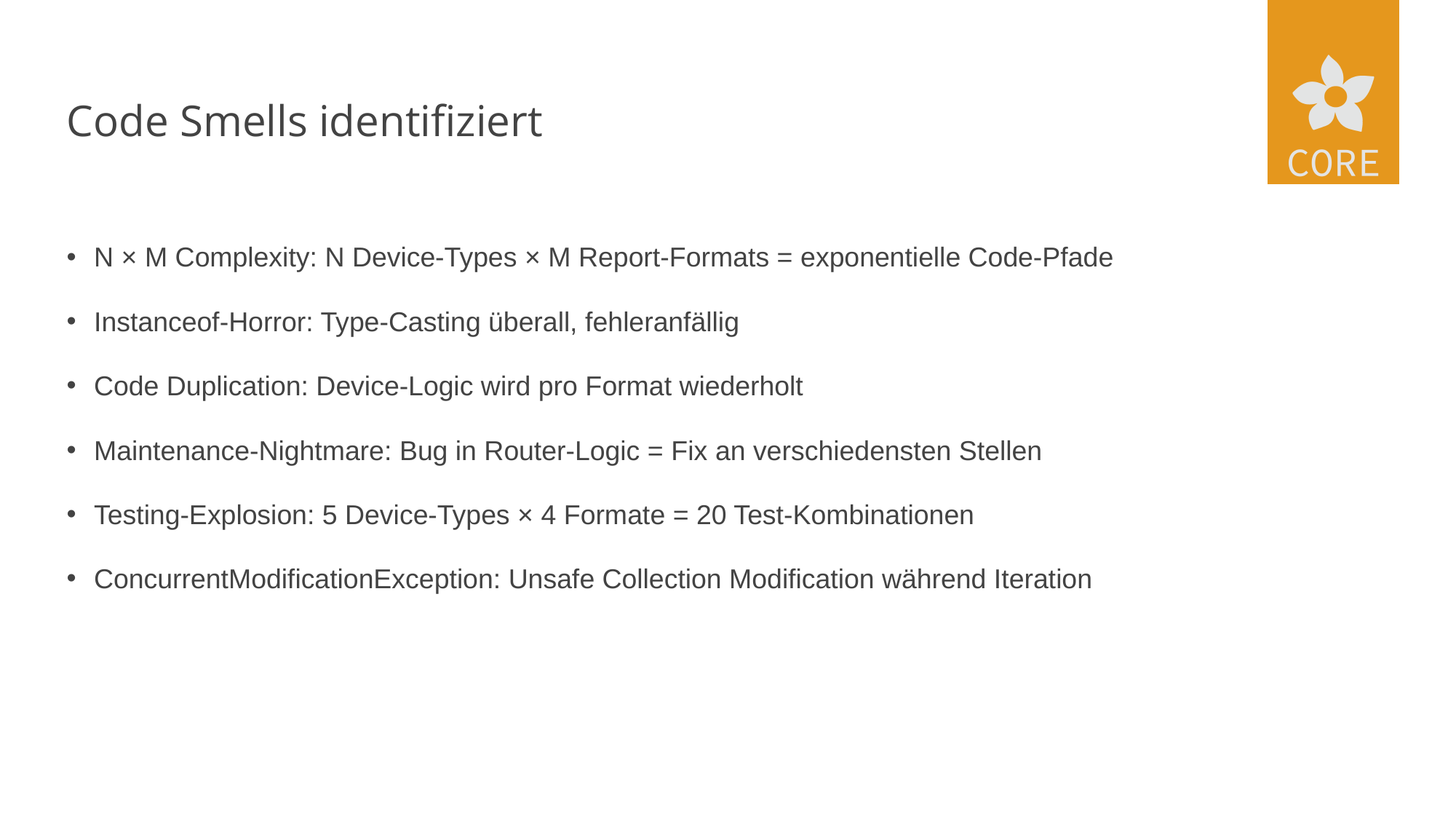

# Code Smells identifiziert
N × M Complexity: N Device-Types × M Report-Formats = exponentielle Code-Pfade
Instanceof-Horror: Type-Casting überall, fehleranfällig
Code Duplication: Device-Logic wird pro Format wiederholt
Maintenance-Nightmare: Bug in Router-Logic = Fix an verschiedensten Stellen
Testing-Explosion: 5 Device-Types × 4 Formate = 20 Test-Kombinationen
ConcurrentModificationException: Unsafe Collection Modification während Iteration